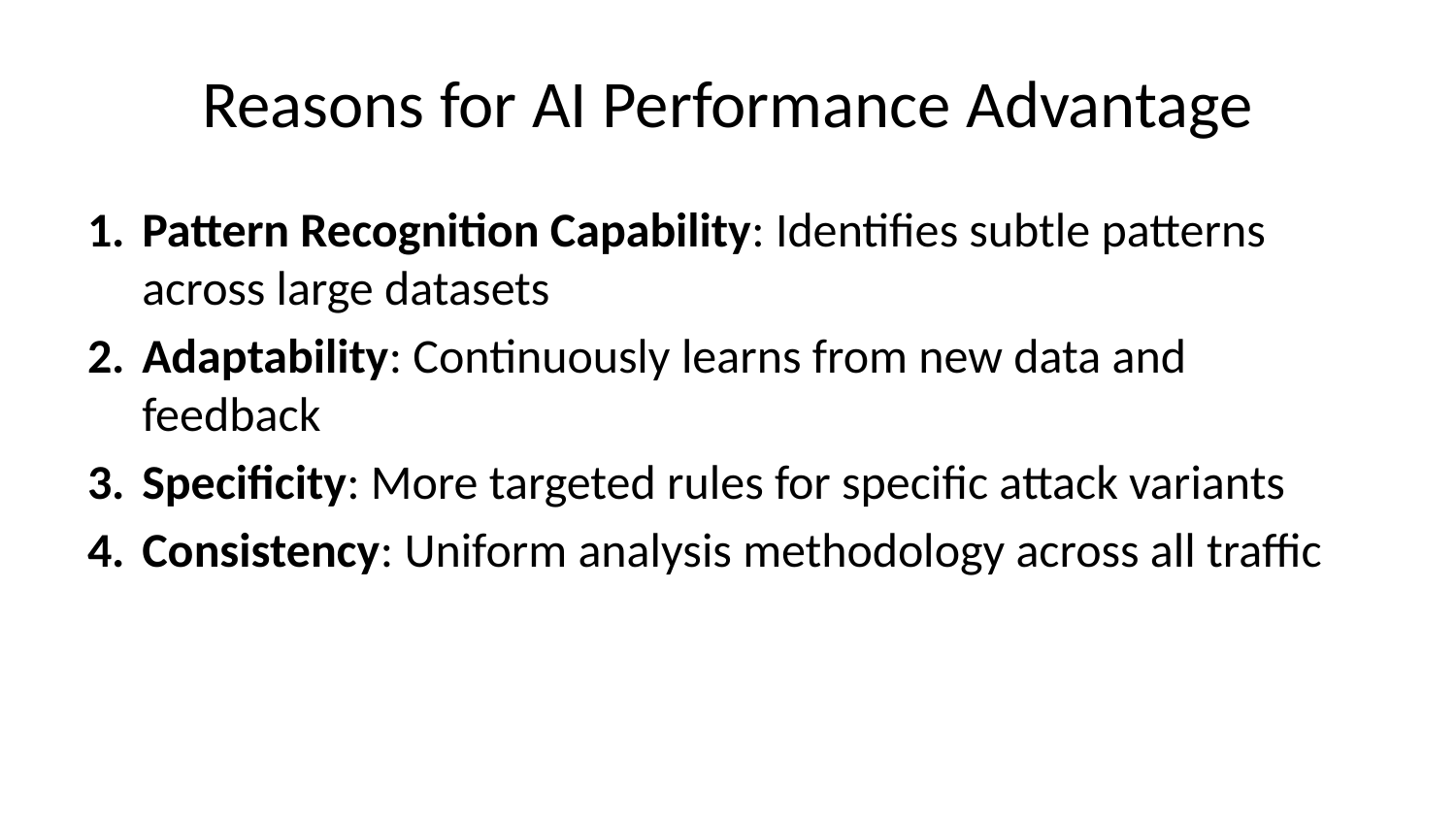

# Reasons for AI Performance Advantage
Pattern Recognition Capability: Identifies subtle patterns across large datasets
Adaptability: Continuously learns from new data and feedback
Specificity: More targeted rules for specific attack variants
Consistency: Uniform analysis methodology across all traffic